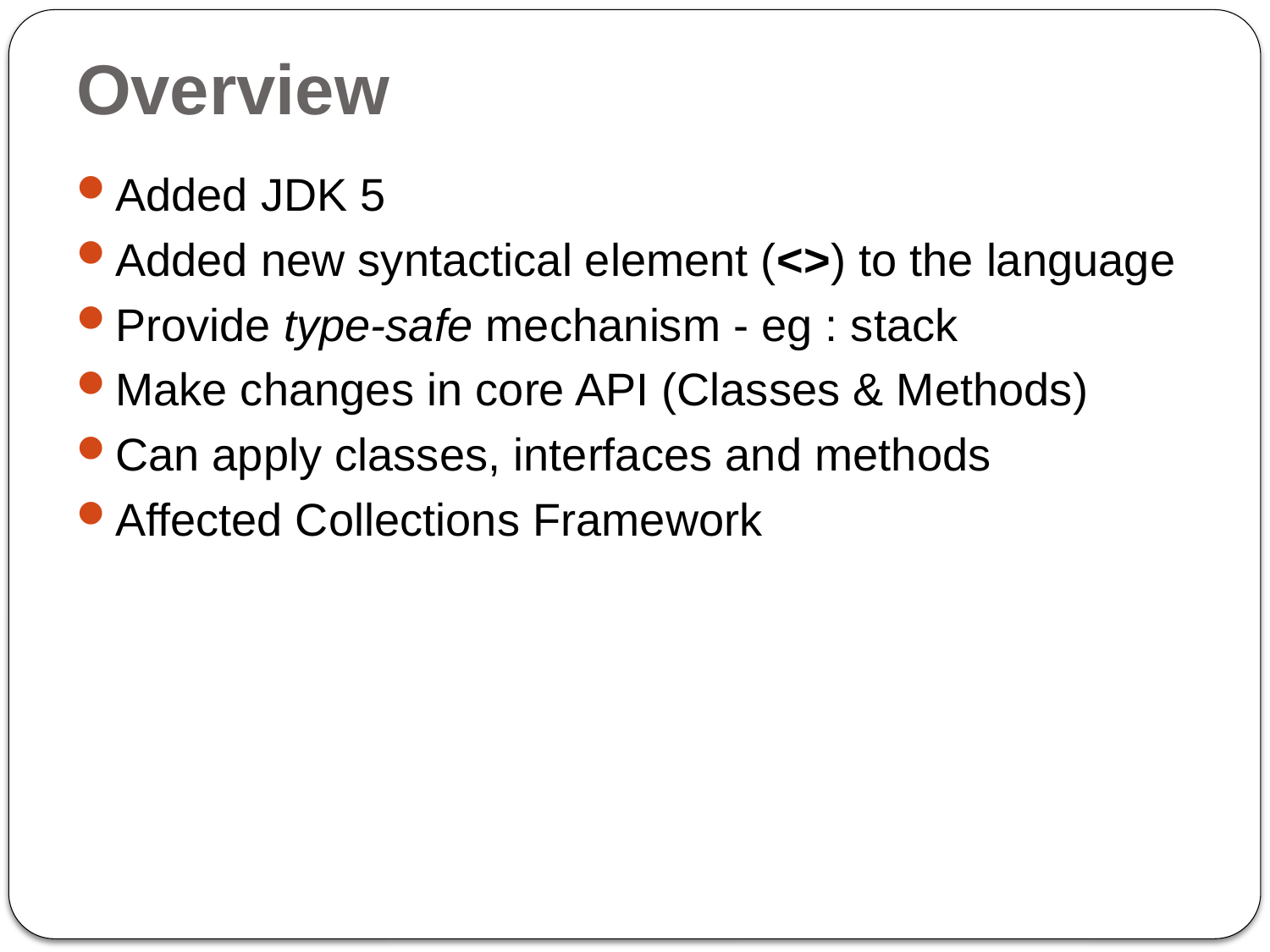

# Overview
Added JDK 5
Added new syntactical element (<>) to the language
Provide type-safe mechanism - eg : stack
Make changes in core API (Classes & Methods)
Can apply classes, interfaces and methods
Affected Collections Framework